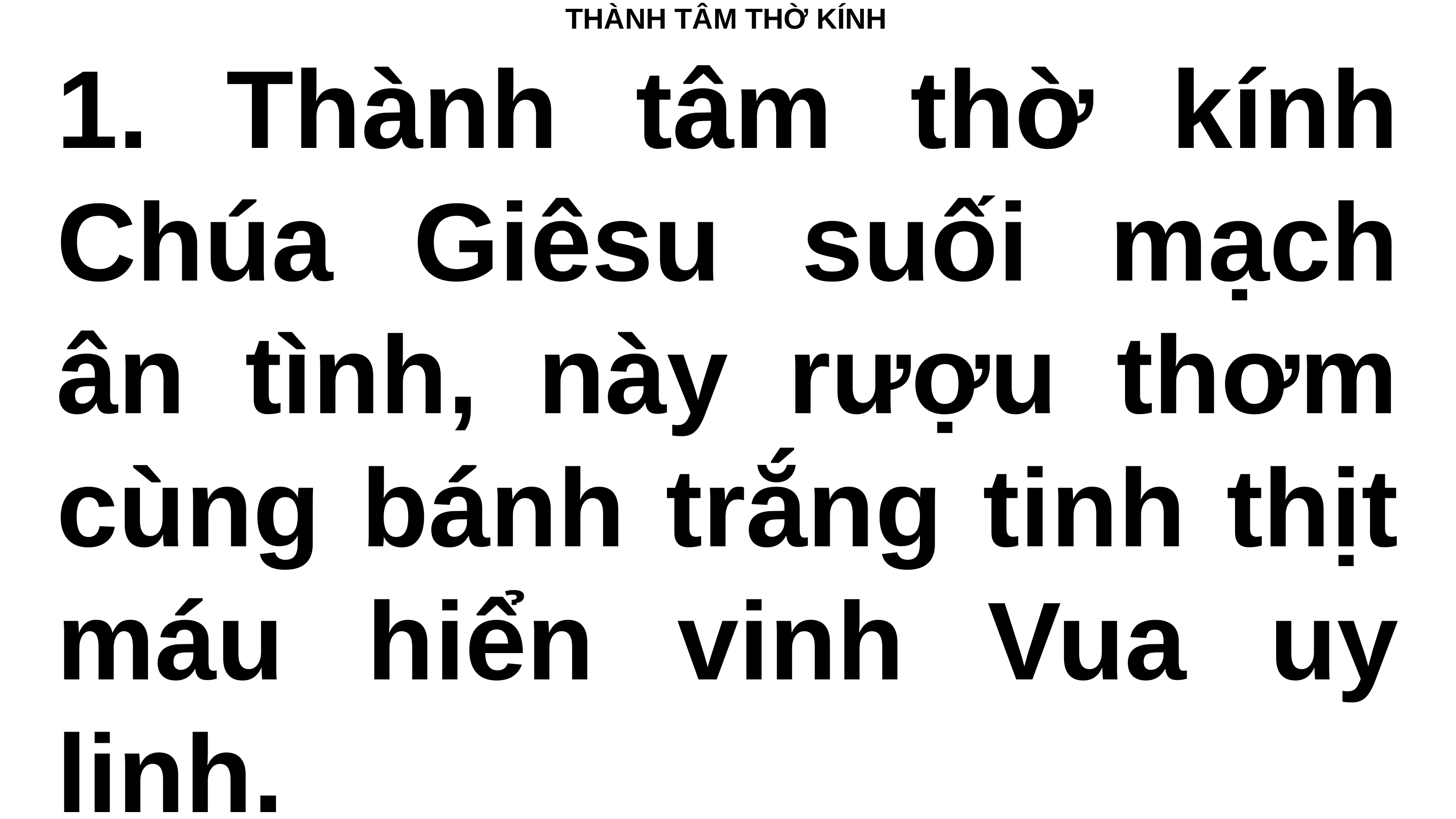

# THÀNH TÂM THỜ KÍNH
1. Thành tâm thờ kính Chúa Giêsu suối mạch ân tình, này rượu thơm cùng bánh trắng tinh thịt máu hiển vinh Vua uy linh.